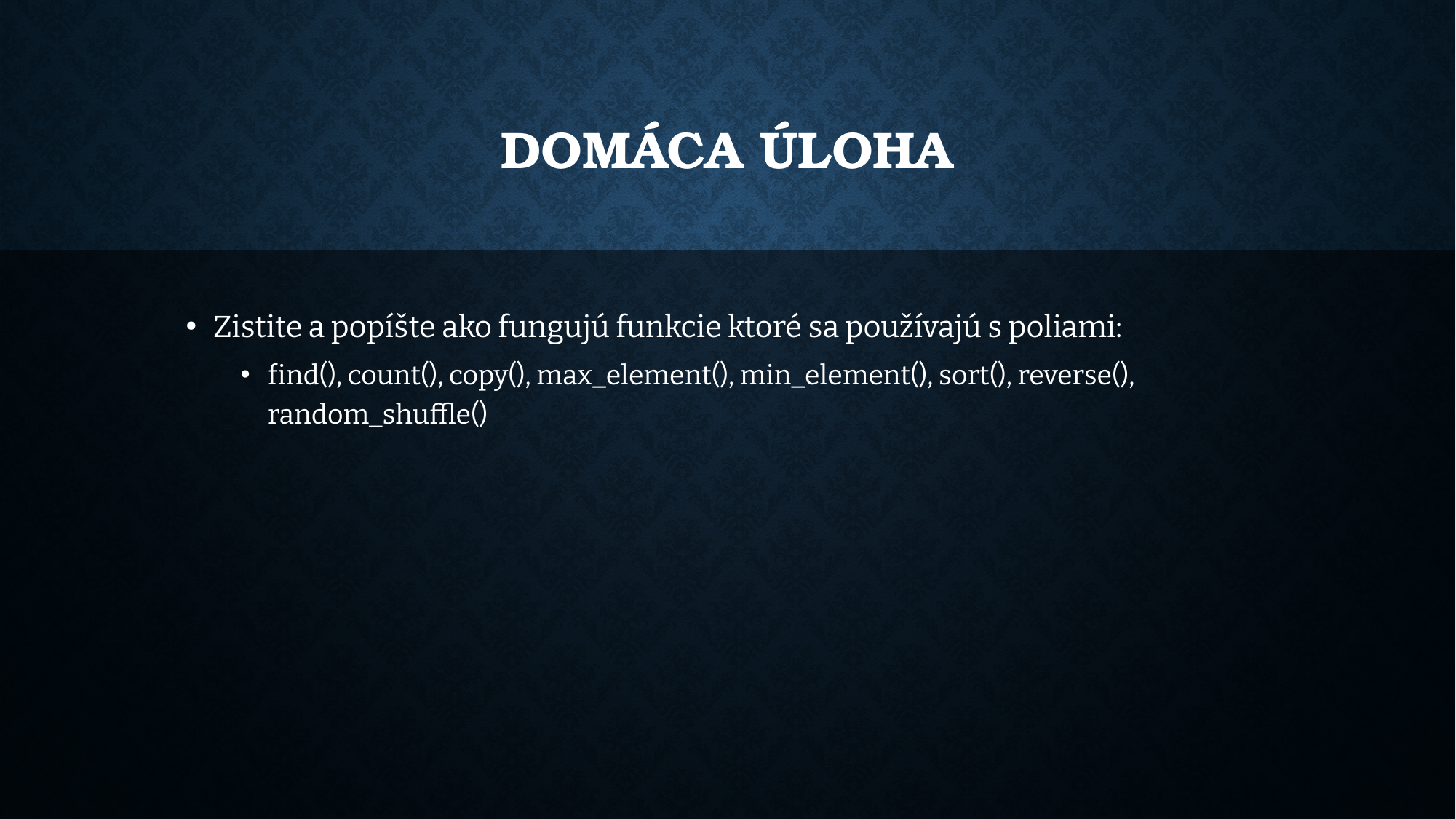

# Domáca úloha

Zistite a popíšte ako fungujú funkcie ktoré sa používajú s poliami:
find(), count(), copy(), max_element(), min_element(), sort(), reverse(), random_shuffle()